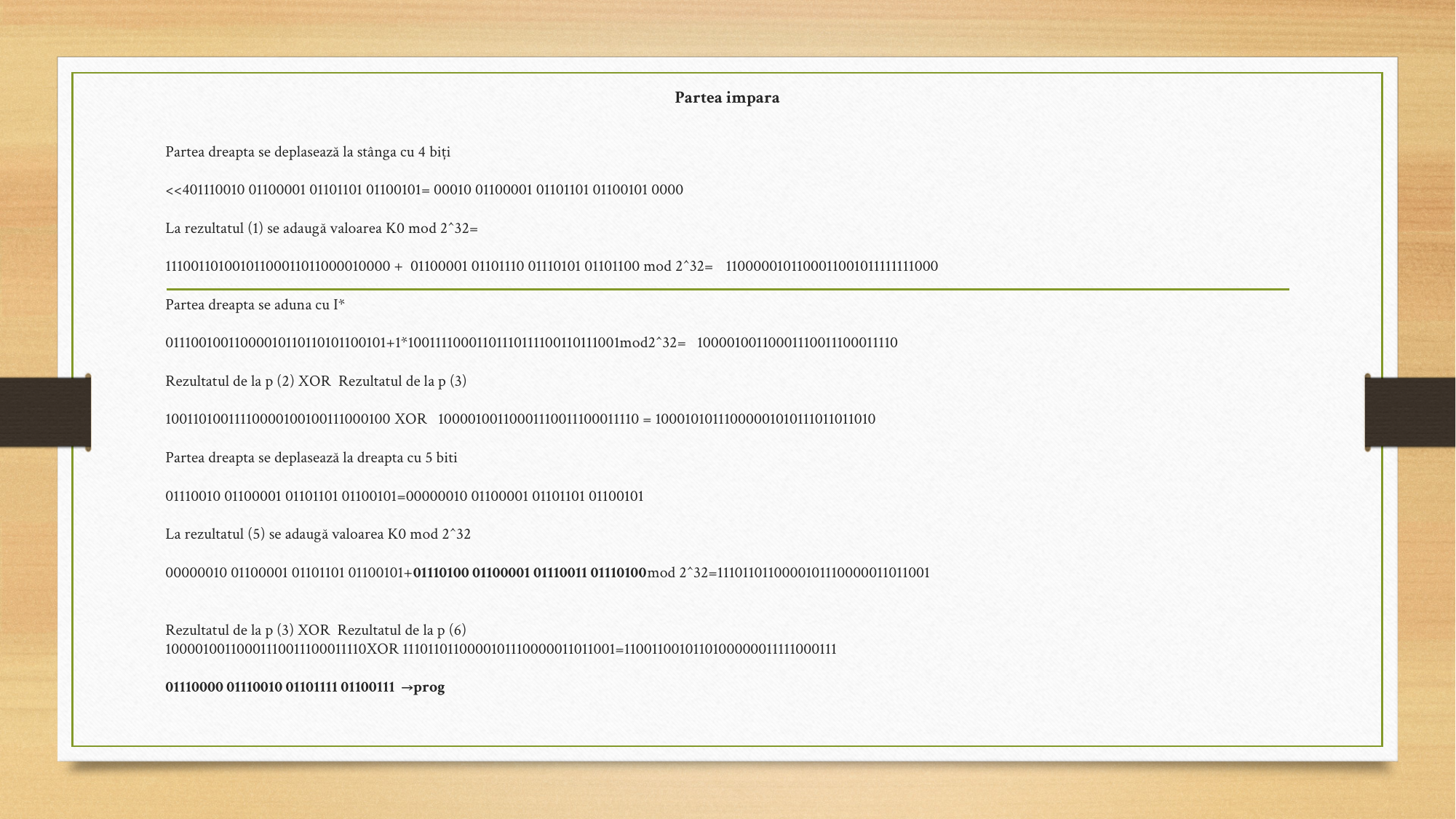

Partea impara

Partea dreapta se deplasează la stânga cu 4 biți

<<401110010 01100001 01101101 01100101= 00010 01100001 01101101 01100101 0000

La rezultatul (1) se adaugă valoarea K0 mod 2^32=

11100110100101100011011000010000 +  01100001 01101110 01110101 01101100 mod 2^32=   1100000101100011001011111111000

Partea dreapta se aduna cu I*

01110010011000010110110101100101+1*10011110001101110111100110111001mod2^32=   10000100110001110011100011110

Rezultatul de la p (2) XOR  Rezultatul de la p (3)

10011010011110000100100111000100 XOR   10000100110001110011100011110 = 10001010111000001010111011011010

Partea dreapta se deplasează la dreapta cu 5 biti

01110010 01100001 01101101 01100101=00000010 01100001 01101101 01100101

La rezultatul (5) se adaugă valoarea K0 mod 2^32

00000010 01100001 01101101 01100101+01110100 01100001 01110011 01110100mod 2^32=1110110110000101110000011011001

Rezultatul de la p (3) XOR  Rezultatul de la p (6)
10000100110001110011100011110XOR 1110110110000101110000011011001=1100110010110100000011111000111

01110000 01110010 01101111 01100111  →prog